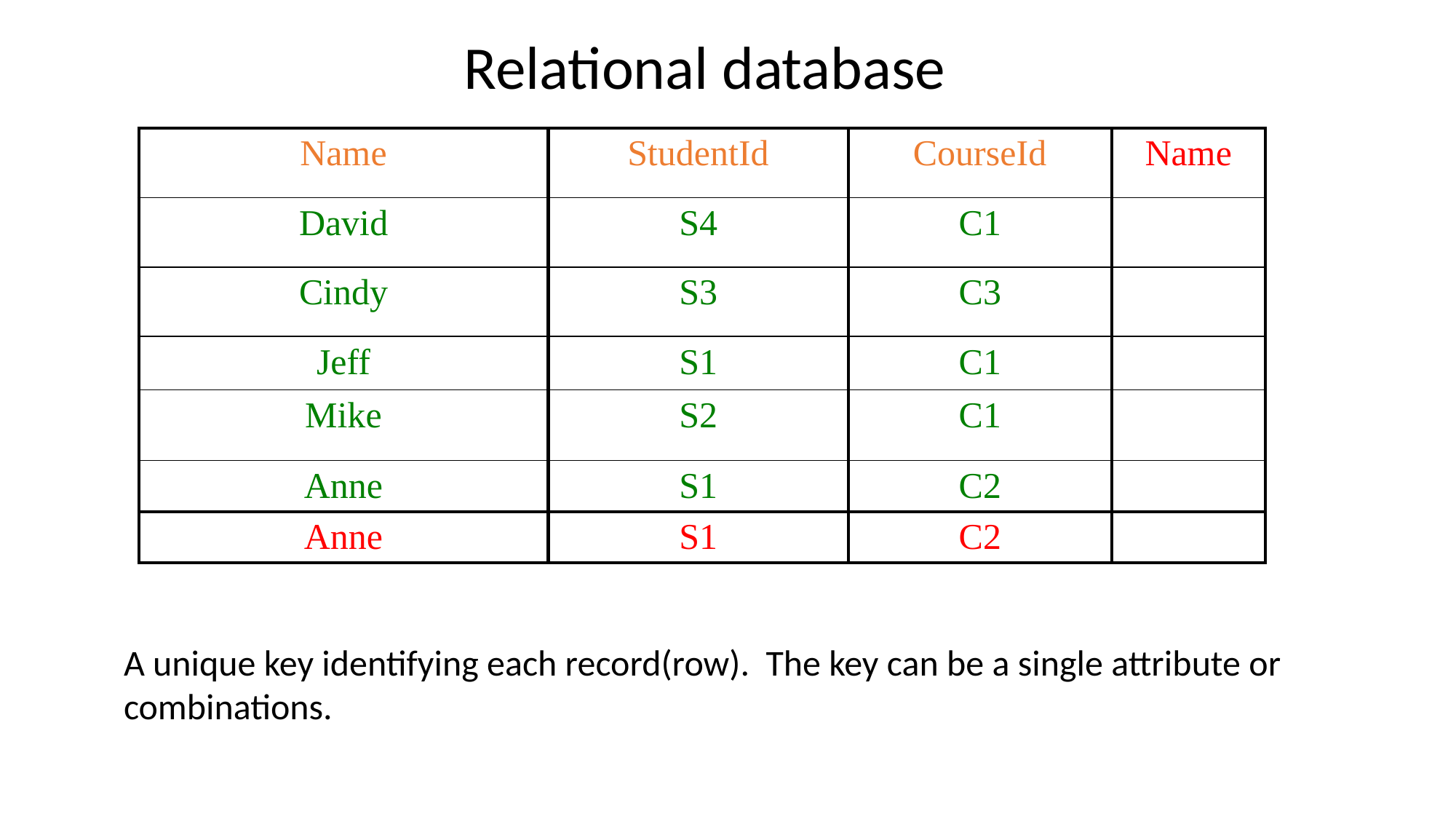

Relational database
| Name | StudentId | CourseId | Name |
| --- | --- | --- | --- |
| David | S4 | C1 |  |
| Cindy | S3 | C3 |  |
| Jeff | S1 | C1 |  |
| Mike | S2 | C1 |  |
| Anne | S1 | C2 |  |
| Anne | S1 | C2 |  |
A unique key identifying each record(row).  The key can be a single attribute or combinations.